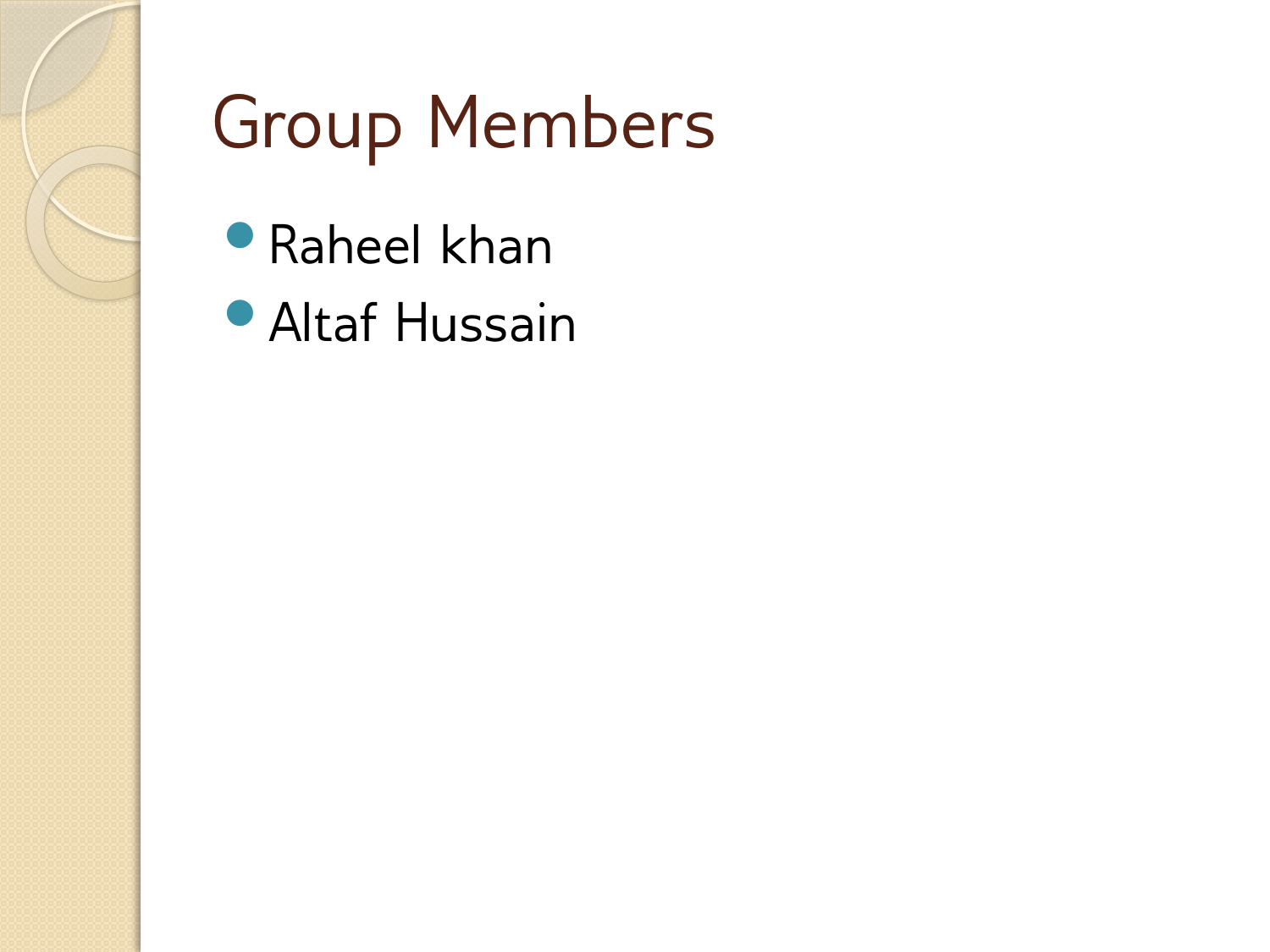

# Group Members
Raheel khan
Altaf Hussain